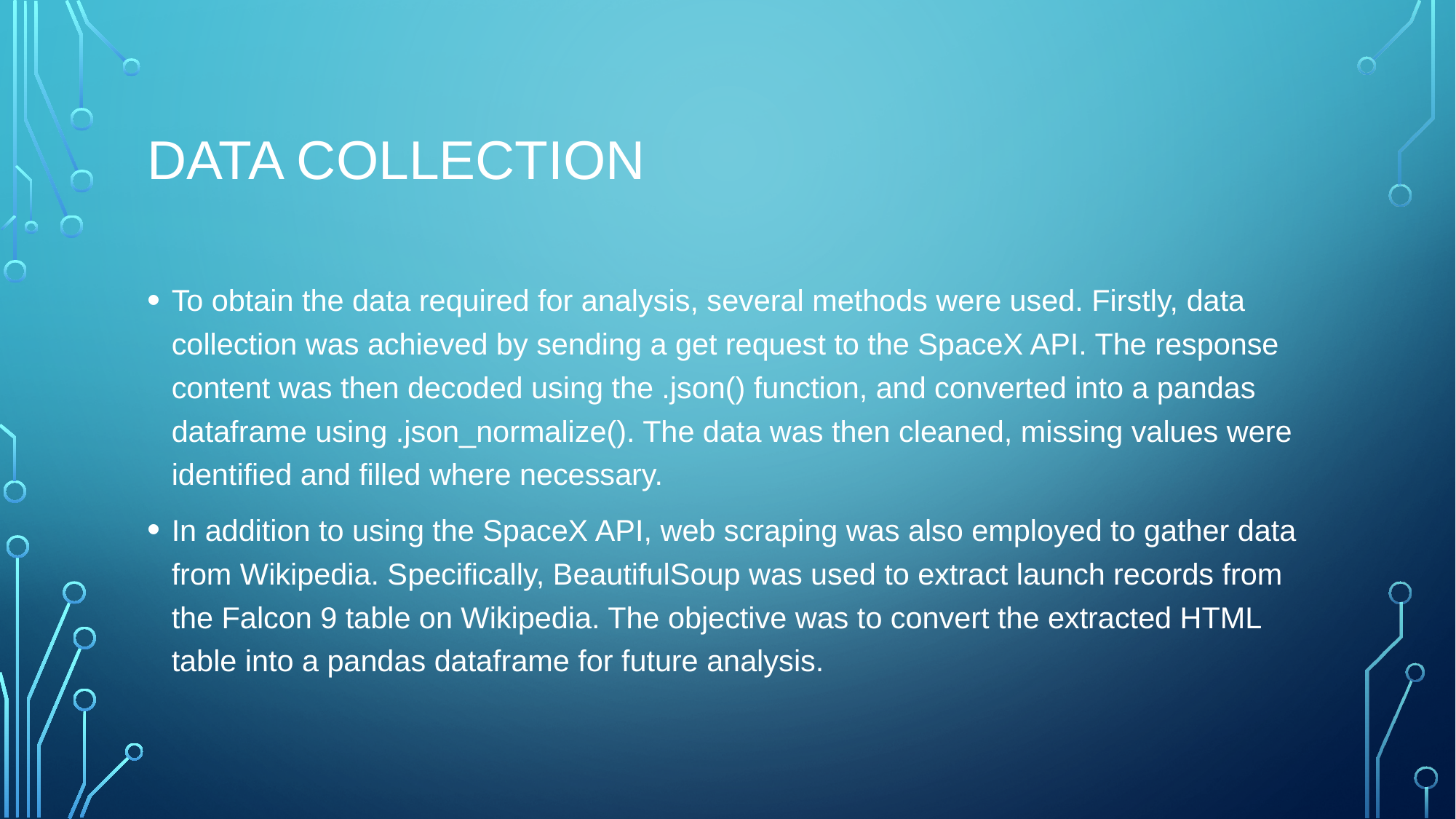

# Data Collection
To obtain the data required for analysis, several methods were used. Firstly, data collection was achieved by sending a get request to the SpaceX API. The response content was then decoded using the .json() function, and converted into a pandas dataframe using .json_normalize(). The data was then cleaned, missing values were identified and filled where necessary.
In addition to using the SpaceX API, web scraping was also employed to gather data from Wikipedia. Specifically, BeautifulSoup was used to extract launch records from the Falcon 9 table on Wikipedia. The objective was to convert the extracted HTML table into a pandas dataframe for future analysis.